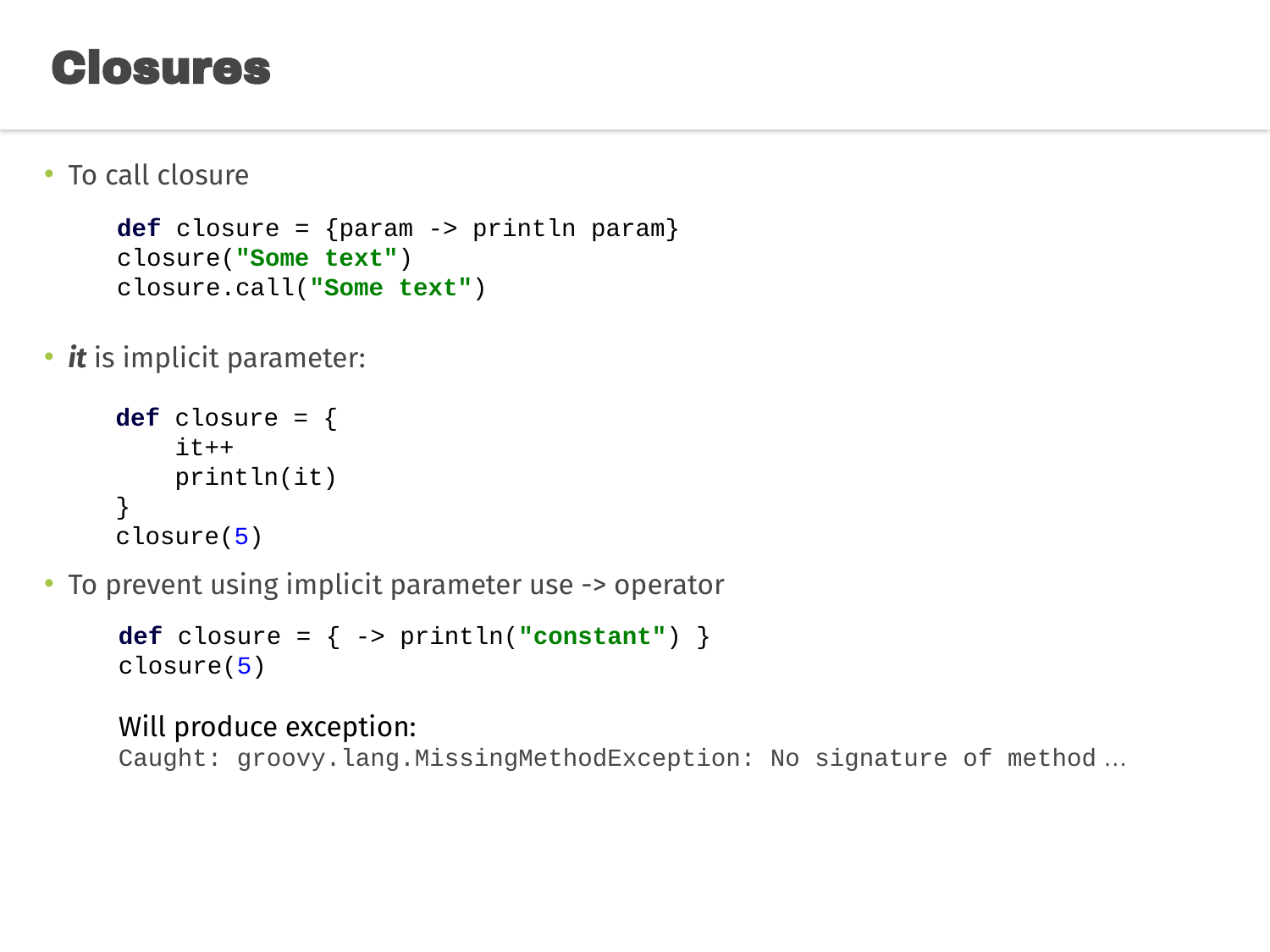

Closures
To call closure

it is implicit parameter:

To prevent using implicit parameter use -> operator

def closure = {param -> println param}
closure("Some text")
closure.call("Some text")
def closure = {
    it++
    println(it)
}
closure(5)
def closure = { -> println("constant") }
closure(5)

Will produce exception:
Caught: groovy.lang.MissingMethodException: No signature of method …